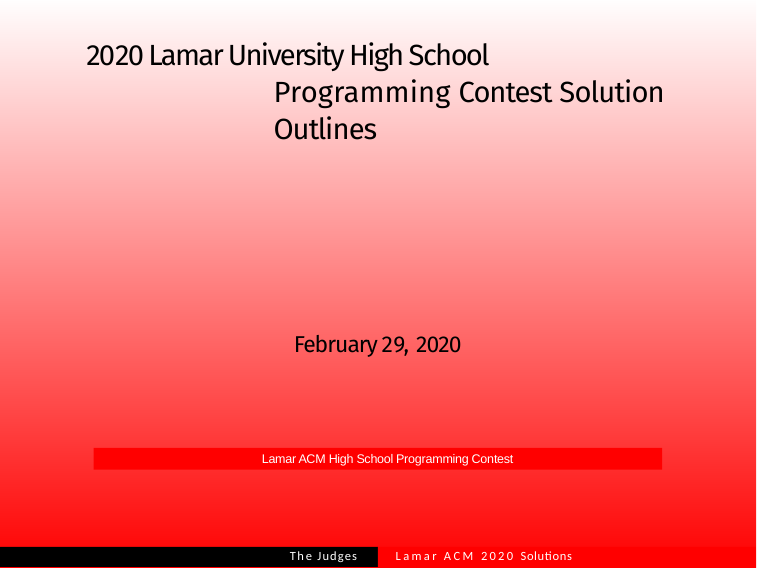

# 2020 Lamar University High School Programming Contest Solution Outlines

February 29, 2020

Lamar ACM High School Programming Contest

Lamar ACM 2020 Solutions
The Judges